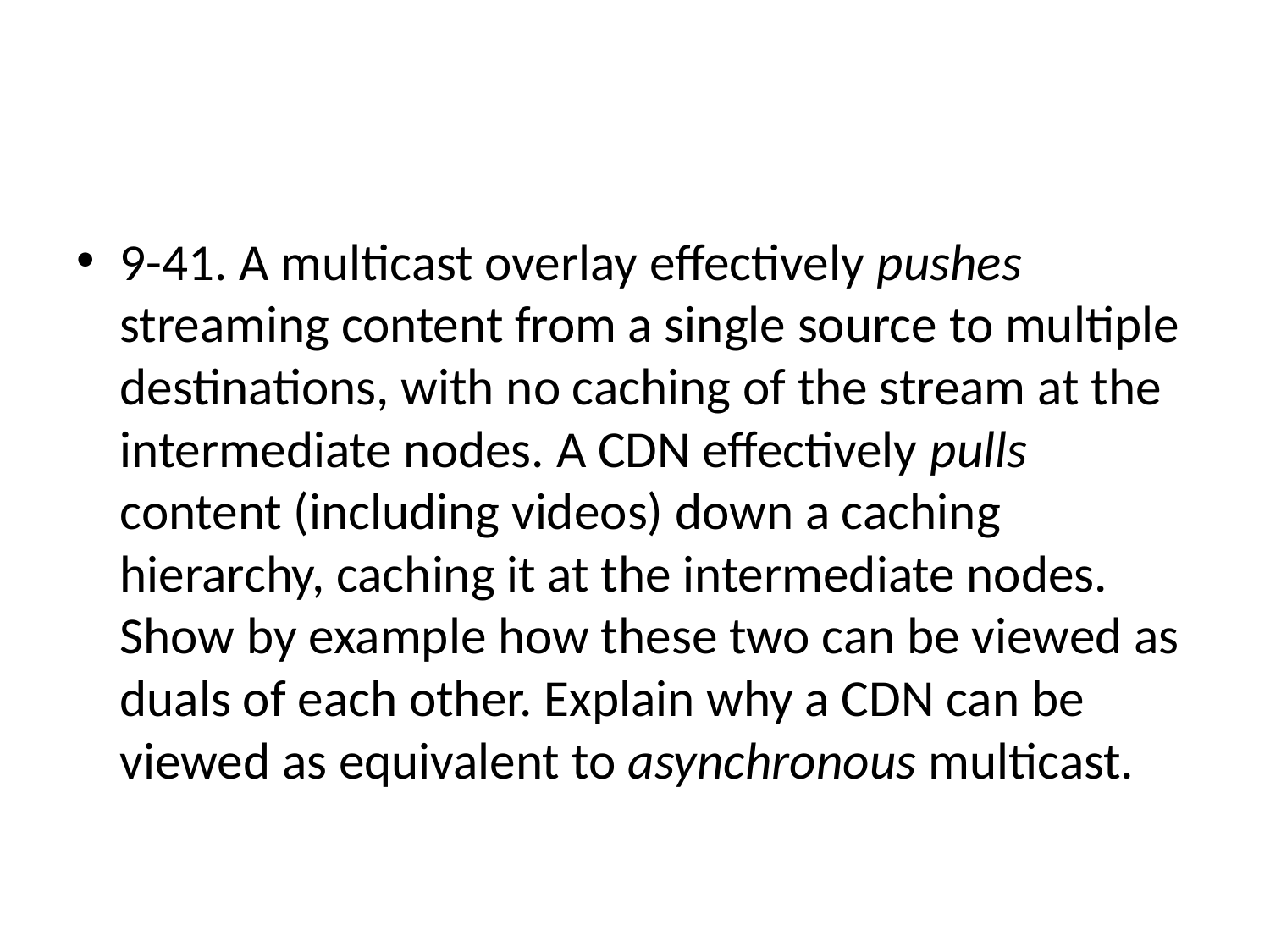

#
9-41. A multicast overlay effectively pushes streaming content from a single source to multiple destinations, with no caching of the stream at the intermediate nodes. A CDN effectively pulls content (including videos) down a caching hierarchy, caching it at the intermediate nodes. Show by example how these two can be viewed as duals of each other. Explain why a CDN can be viewed as equivalent to asynchronous multicast.